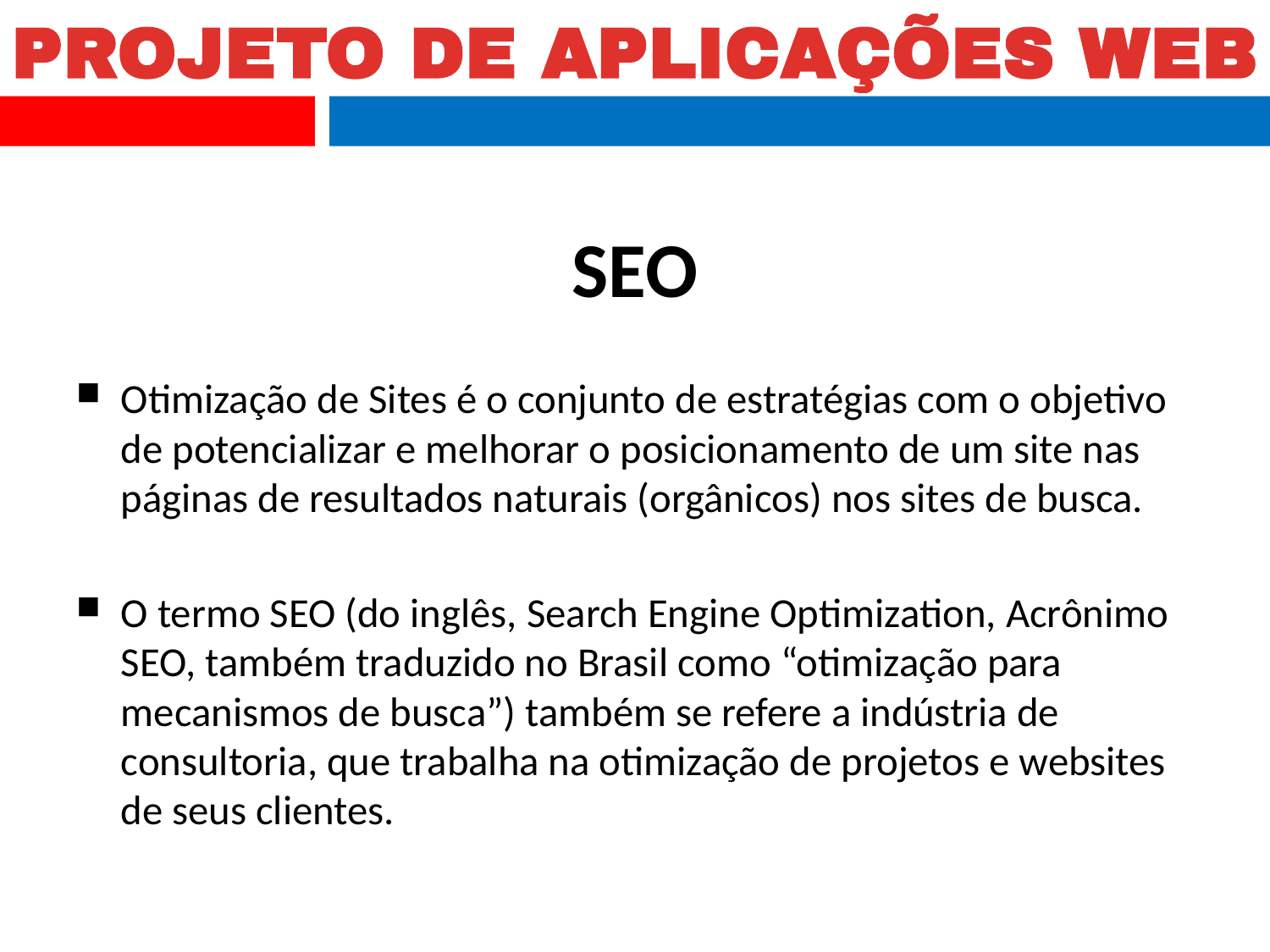

# Seo
Otimização de Sites é o conjunto de estratégias com o objetivo de potencializar e melhorar o posicionamento de um site nas páginas de resultados naturais (orgânicos) nos sites de busca.

O termo SEO (do inglês, Search Engine Optimization, Acrônimo SEO, também traduzido no Brasil como “otimização para mecanismos de busca”) também se refere a indústria de consultoria, que trabalha na otimização de projetos e websites de seus clientes.